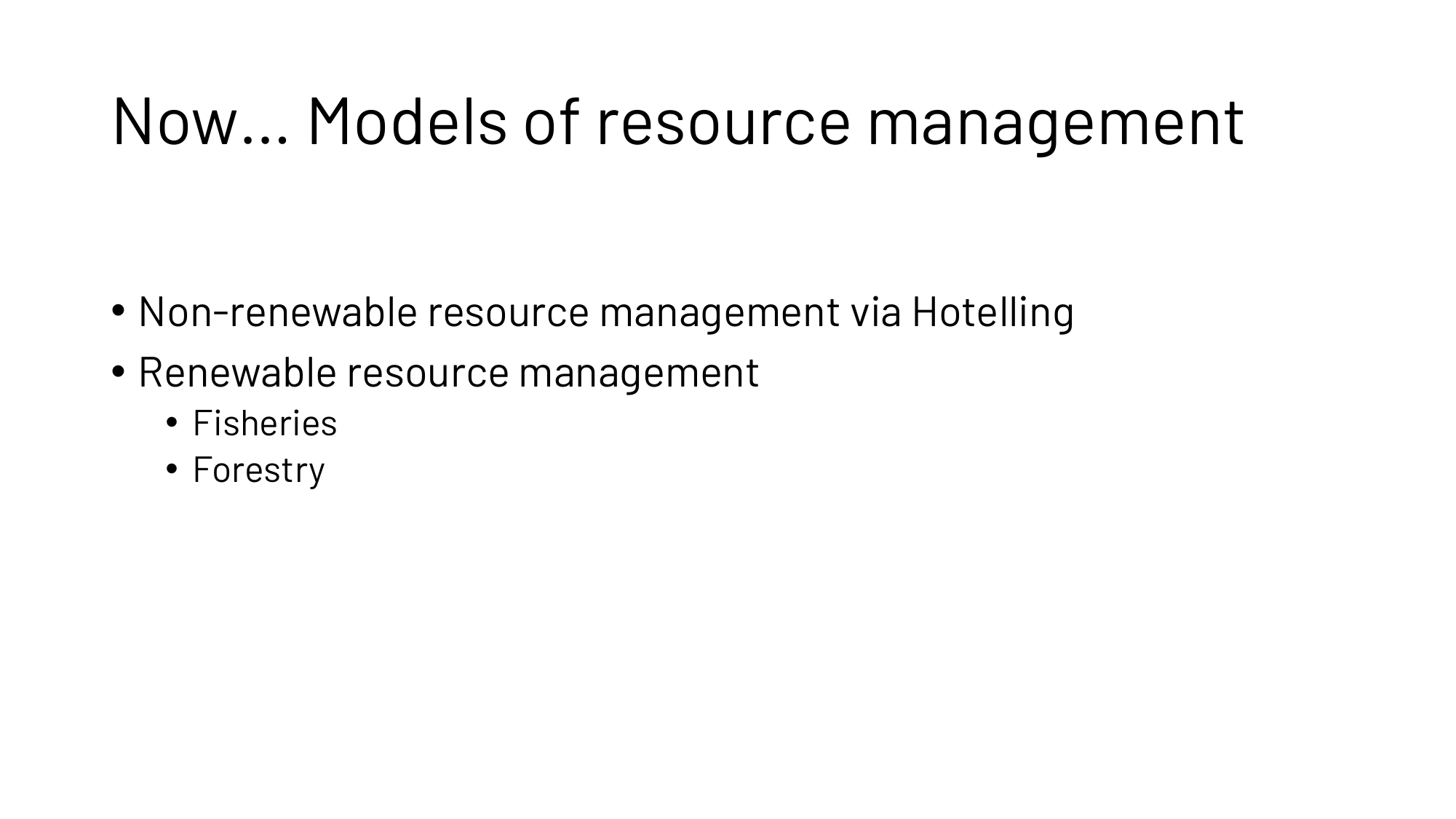

# Now… Models of resource management

Non-renewable resource management via Hotelling
Renewable resource management
Fisheries
Forestry